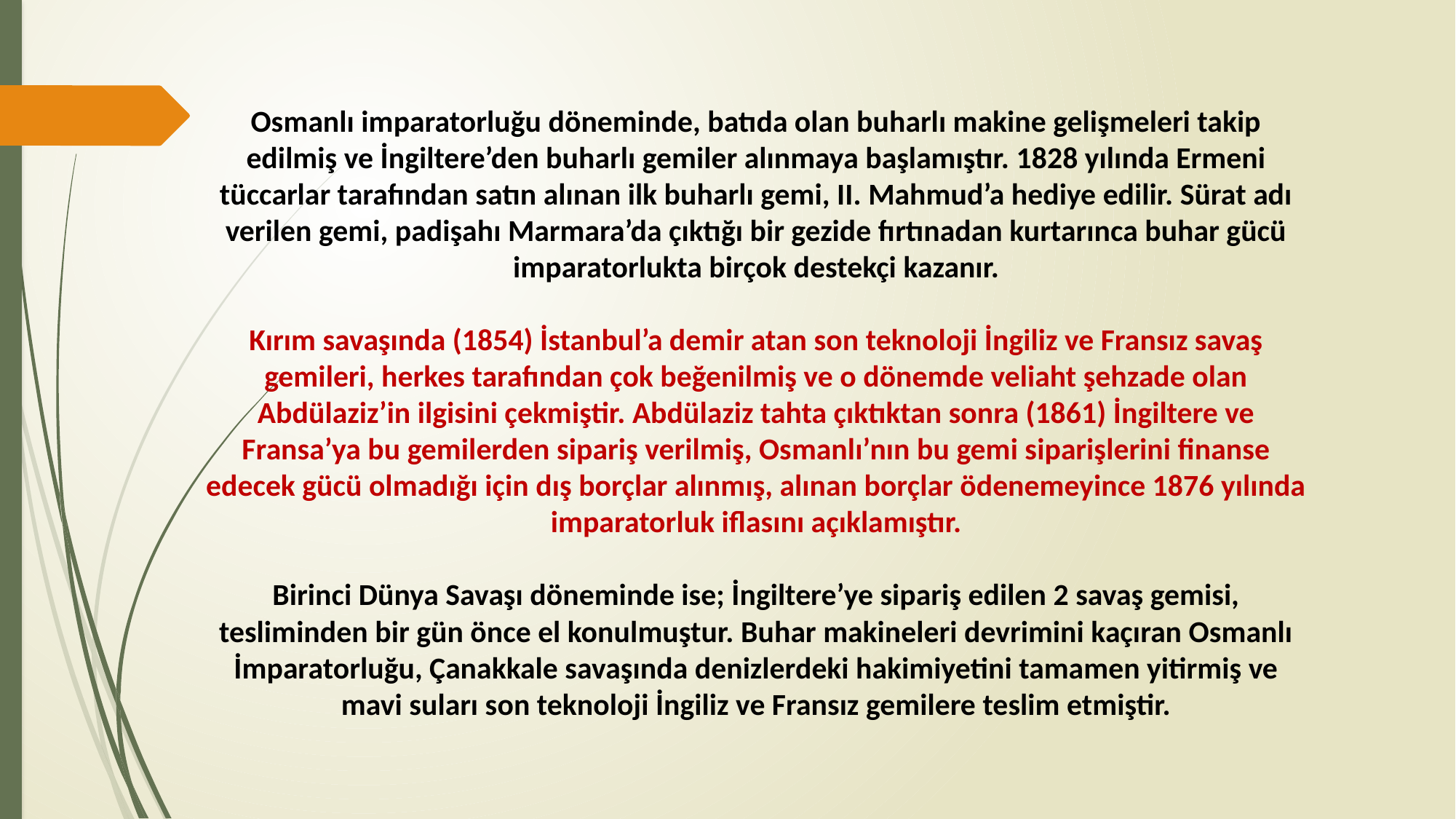

Osmanlı imparatorluğu döneminde, batıda olan buharlı makine gelişmeleri takip edilmiş ve İngiltere’den buharlı gemiler alınmaya başlamıştır. 1828 yılında Ermeni tüccarlar tarafından satın alınan ilk buharlı gemi, II. Mahmud’a hediye edilir. Sürat adı verilen gemi, padişahı Marmara’da çıktığı bir gezide fırtınadan kurtarınca buhar gücü imparatorlukta birçok destekçi kazanır.

Kırım savaşında (1854) İstanbul’a demir atan son teknoloji İngiliz ve Fransız savaş gemileri, herkes tarafından çok beğenilmiş ve o dönemde veliaht şehzade olan Abdülaziz’in ilgisini çekmiştir. Abdülaziz tahta çıktıktan sonra (1861) İngiltere ve Fransa’ya bu gemilerden sipariş verilmiş, Osmanlı’nın bu gemi siparişlerini finanse edecek gücü olmadığı için dış borçlar alınmış, alınan borçlar ödenemeyince 1876 yılında imparatorluk iflasını açıklamıştır.

Birinci Dünya Savaşı döneminde ise; İngiltere’ye sipariş edilen 2 savaş gemisi, tesliminden bir gün önce el konulmuştur. Buhar makineleri devrimini kaçıran Osmanlı İmparatorluğu, Çanakkale savaşında denizlerdeki hakimiyetini tamamen yitirmiş ve mavi suları son teknoloji İngiliz ve Fransız gemilere teslim etmiştir.